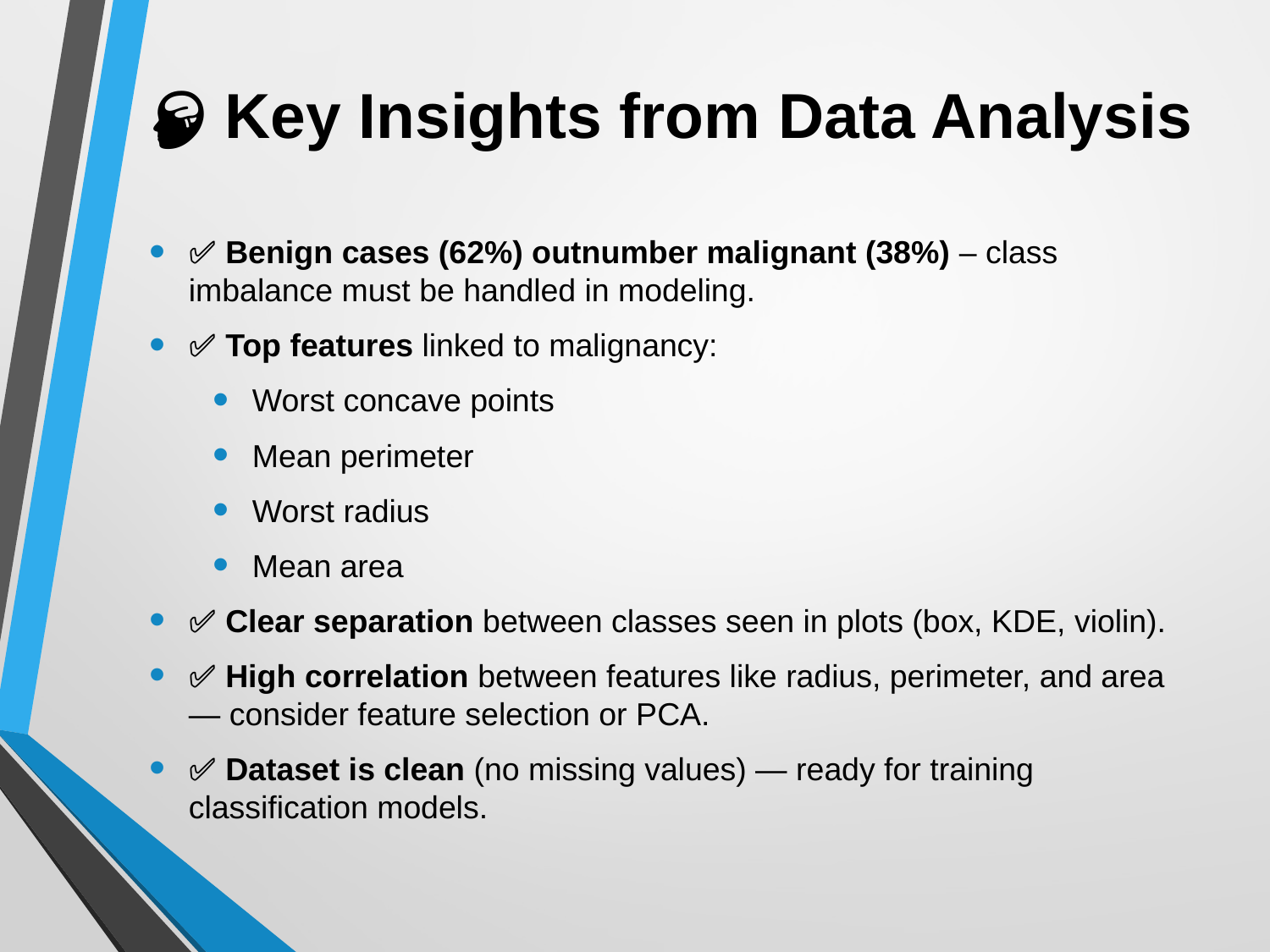

# 🧠 Key Insights from Data Analysis
✅ Benign cases (62%) outnumber malignant (38%) – class imbalance must be handled in modeling.
✅ Top features linked to malignancy:
Worst concave points
Mean perimeter
Worst radius
Mean area
✅ Clear separation between classes seen in plots (box, KDE, violin).
✅ High correlation between features like radius, perimeter, and area — consider feature selection or PCA.
✅ Dataset is clean (no missing values) — ready for training classification models.